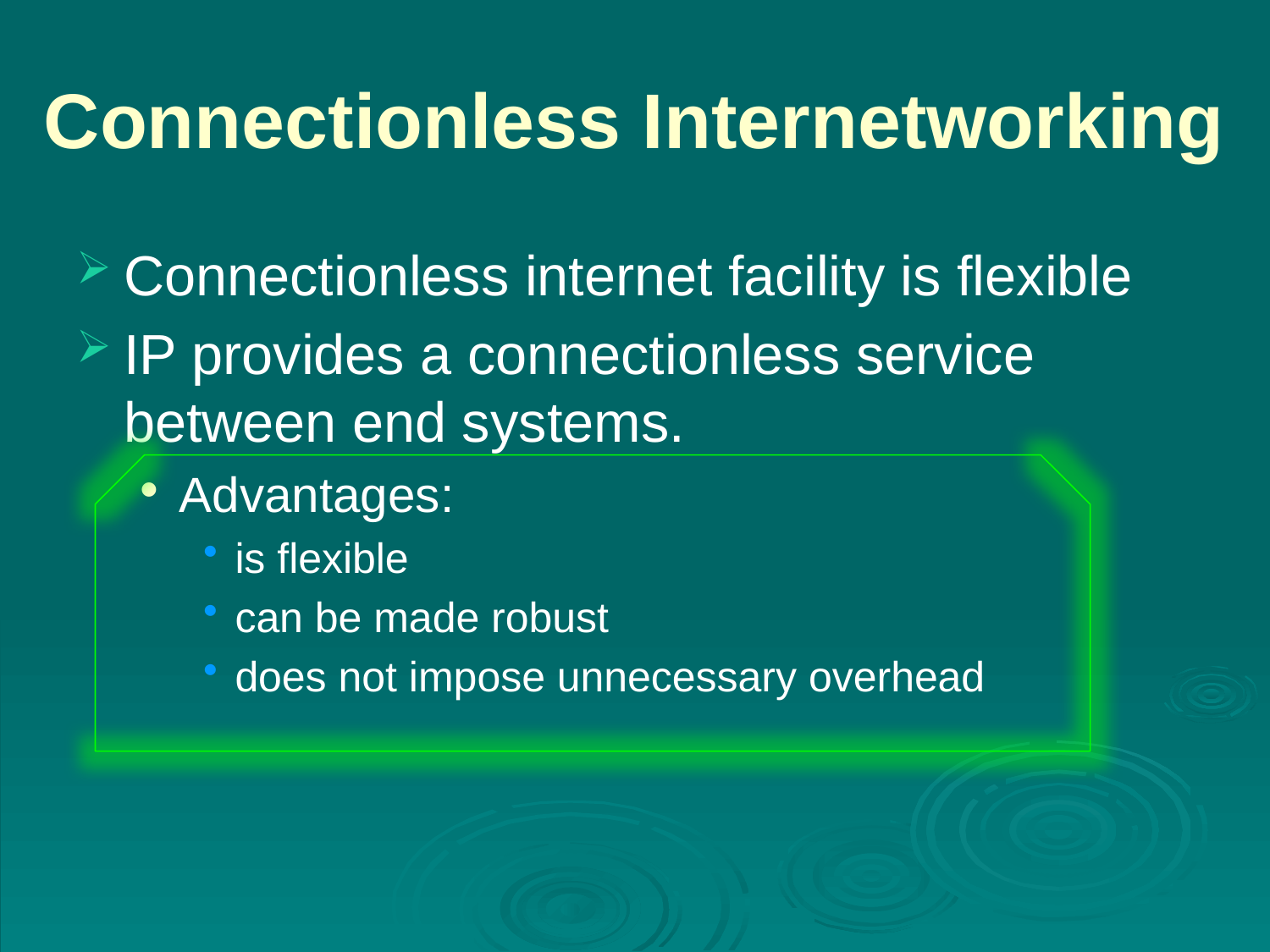

# Connectionless Internetworking
Connectionless internet facility is flexible
IP provides a connectionless service between end systems.
Advantages:
is flexible
can be made robust
does not impose unnecessary overhead